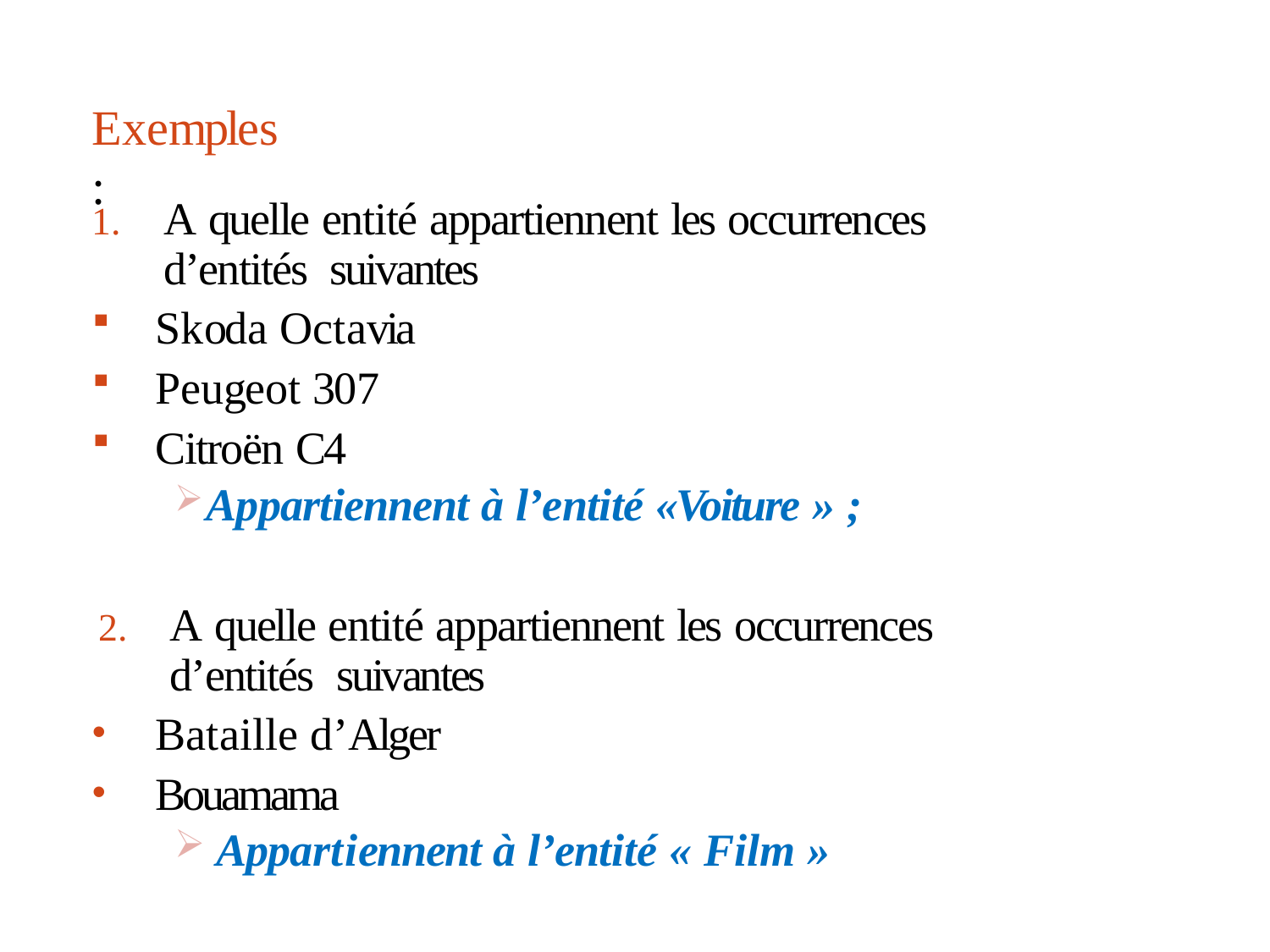

# Exemples:
1.	A quelle entité appartiennent les occurrences d’entités  suivantes
Skoda Octavia
Peugeot 307
Citroën C4
Appartiennent à l’entité «Voiture » ;

2.	A quelle entité appartiennent les occurrences d’entités  suivantes
Bataille d’Alger
Bouamama
Appartiennent à l’entité « Film »